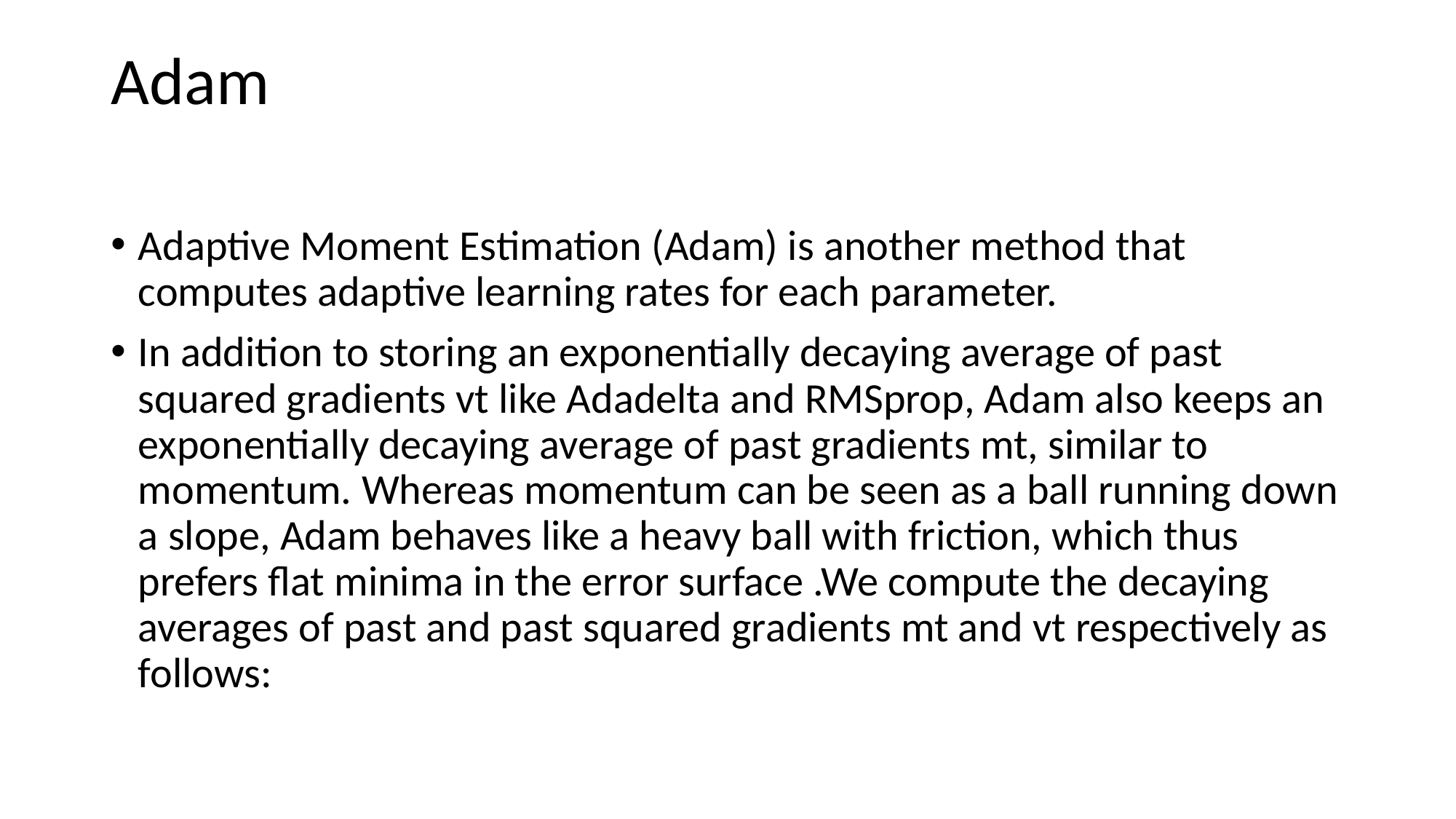

# Adam
Adaptive Moment Estimation (Adam) is another method that computes adaptive learning rates for each parameter.
In addition to storing an exponentially decaying average of past squared gradients vt like Adadelta and RMSprop, Adam also keeps an exponentially decaying average of past gradients mt, similar to momentum. Whereas momentum can be seen as a ball running down a slope, Adam behaves like a heavy ball with friction, which thus prefers flat minima in the error surface .We compute the decaying averages of past and past squared gradients mt and vt respectively as follows: